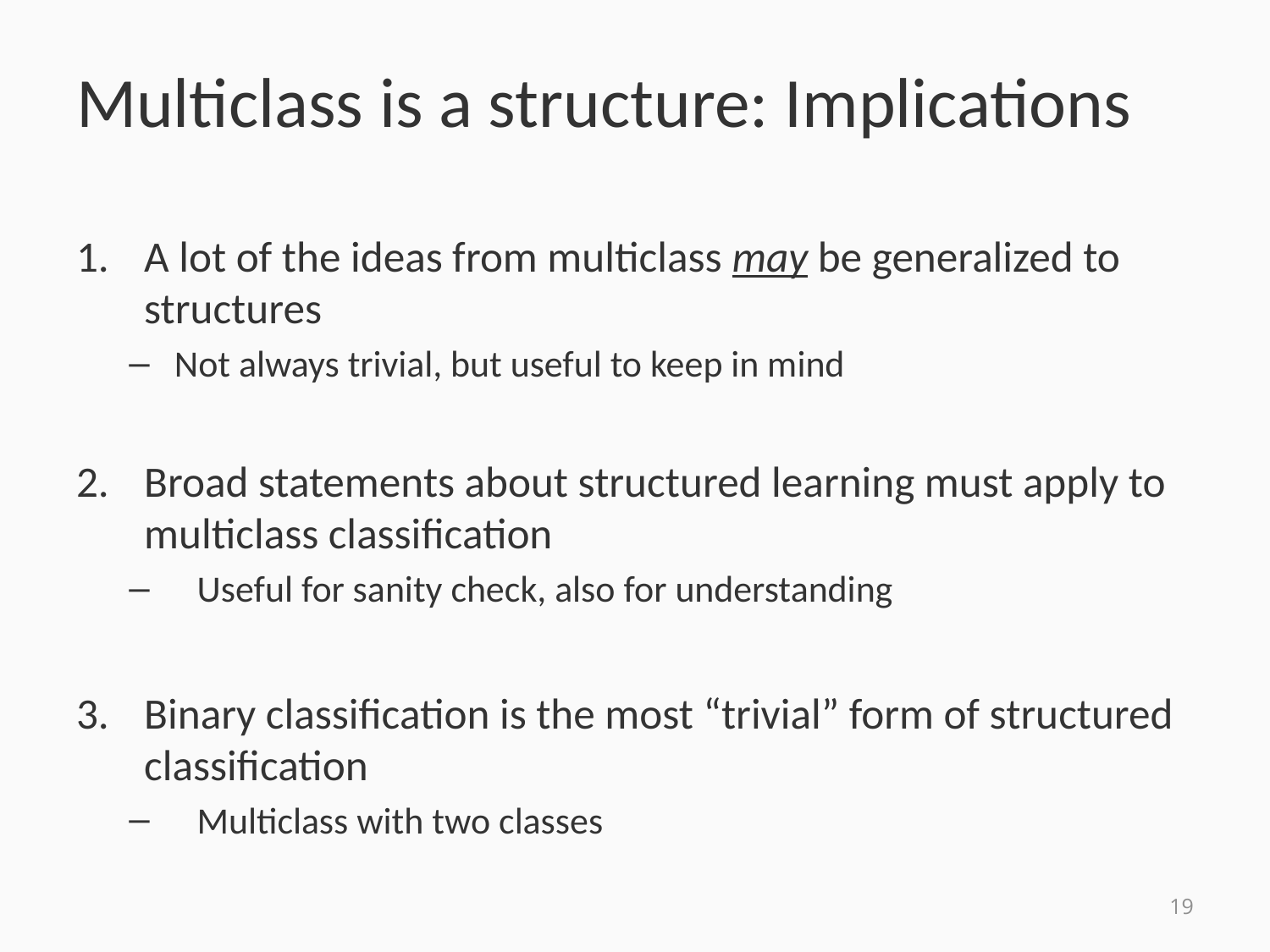

# Multiclass is a structure: Implications
A lot of the ideas from multiclass may be generalized to structures
Not always trivial, but useful to keep in mind

Broad statements about structured learning must apply to multiclass classification
Useful for sanity check, also for understanding

Binary classification is the most “trivial” form of structured classification
Multiclass with two classes
19